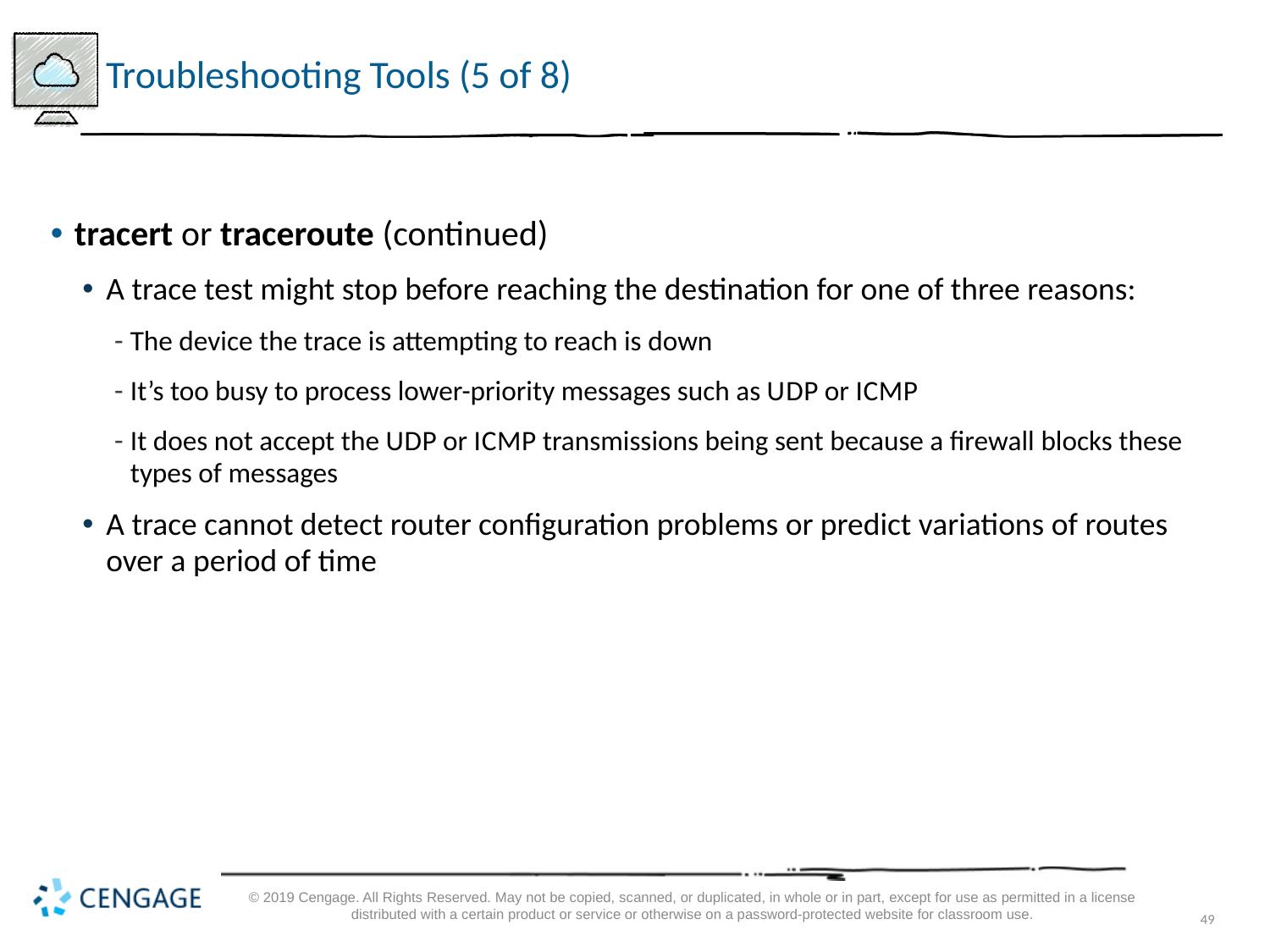

# Troubleshooting Tools (5 of 8)
tracert or traceroute (continued)
A trace test might stop before reaching the destination for one of three reasons:
The device the trace is attempting to reach is down
It’s too busy to process lower-priority messages such as U D P or I C M P
It does not accept the U D P or I C M P transmissions being sent because a firewall blocks these types of messages
A trace cannot detect router configuration problems or predict variations of routes over a period of time
© 2019 Cengage. All Rights Reserved. May not be copied, scanned, or duplicated, in whole or in part, except for use as permitted in a license distributed with a certain product or service or otherwise on a password-protected website for classroom use.